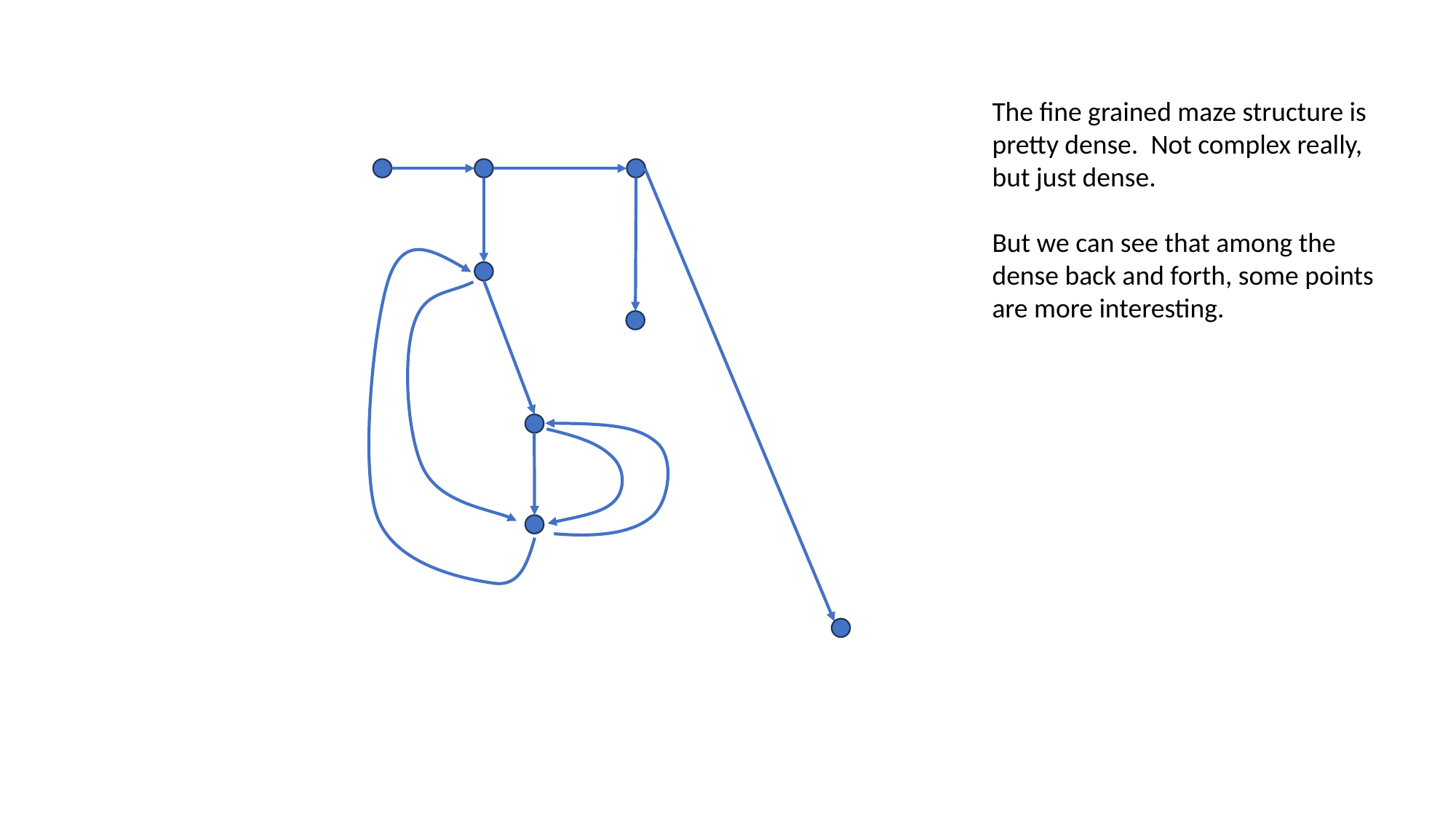

The fine grained maze structure is pretty dense.  Not complex really, but just dense.

But we can see that among the dense back and forth, some points are more interesting.